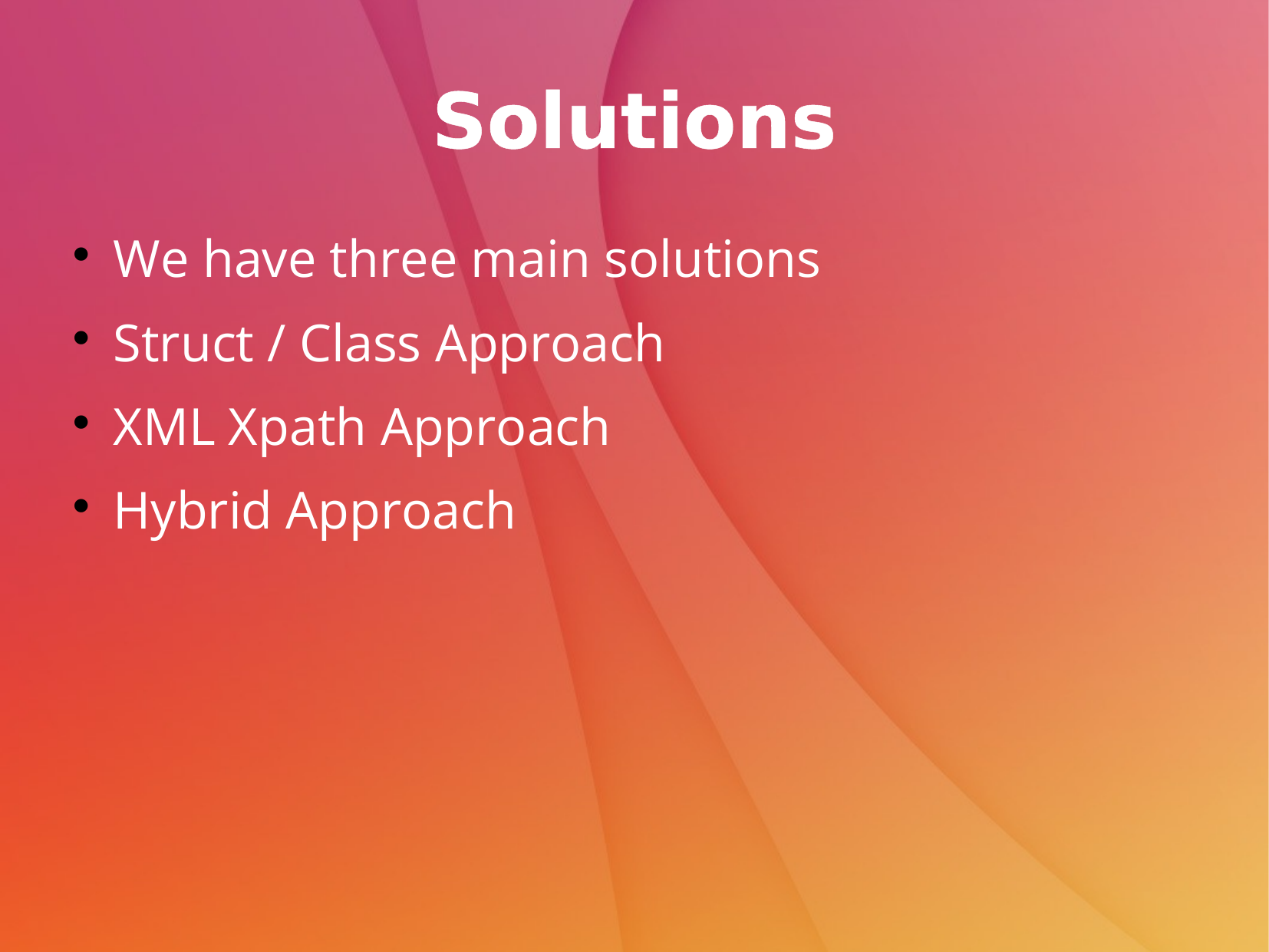

# Solutions
We have three main solutions
Struct / Class Approach
XML Xpath Approach
Hybrid Approach